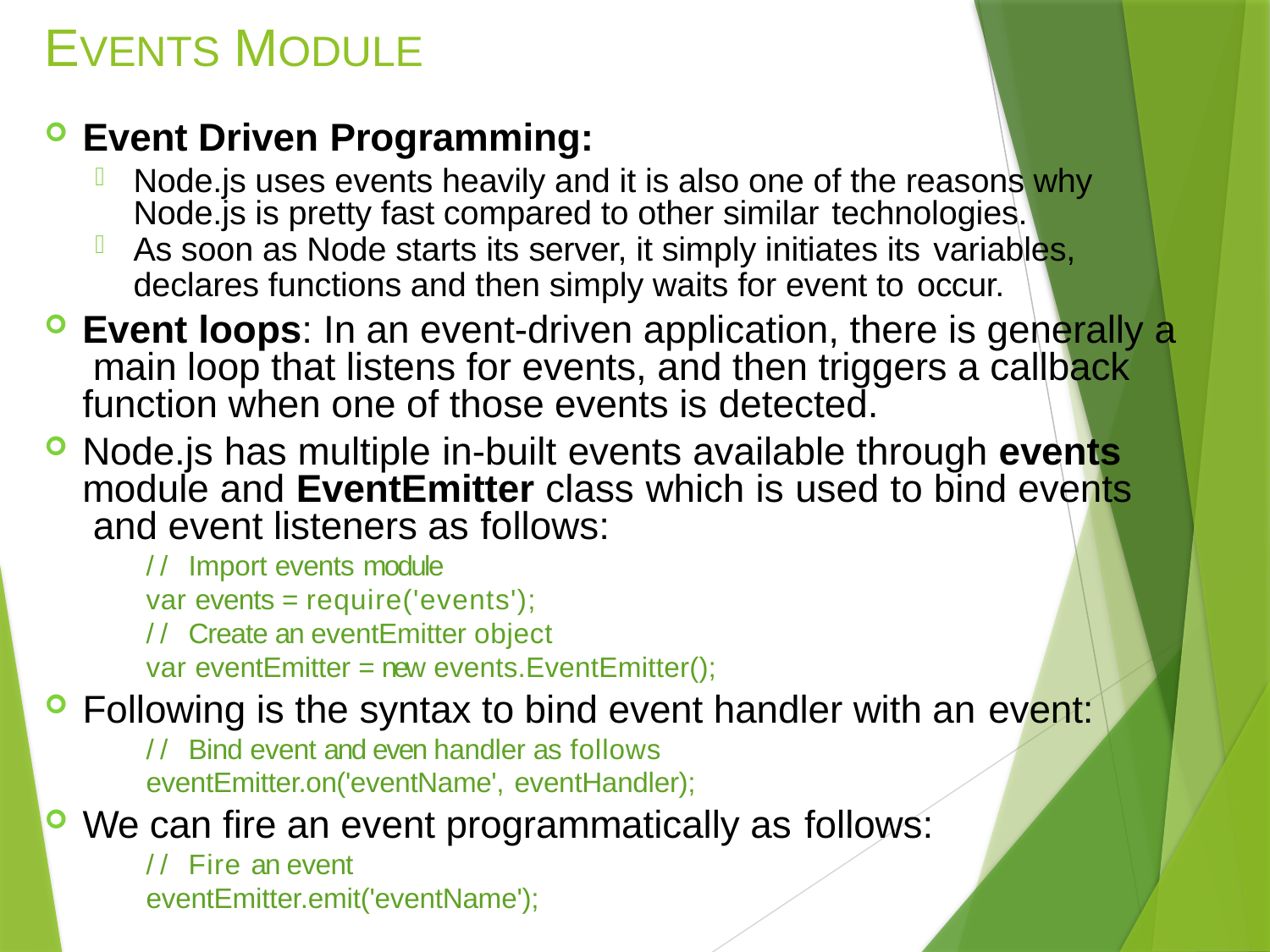

# EVENTS MODULE
Event Driven Programming:
Node.js uses events heavily and it is also one of the reasons why  Node.js is pretty fast compared to other similar technologies.
As soon as Node starts its server, it simply initiates its variables,
declares functions and then simply waits for event to occur.
Event loops: In an event-driven application, there is generally a  main loop that listens for events, and then triggers a callback  function when one of those events is detected.
Node.js has multiple in-built events available through events  module and EventEmitter class which is used to bind events  and event listeners as follows:
// Import events module
var events = require('events');
// Create an eventEmitter object
var eventEmitter = new events.EventEmitter();
Following is the syntax to bind event handler with an event:
// Bind event and even handler as follows
eventEmitter.on('eventName', eventHandler);
We can fire an event programmatically as follows:
// Fire an event  eventEmitter.emit('eventName');